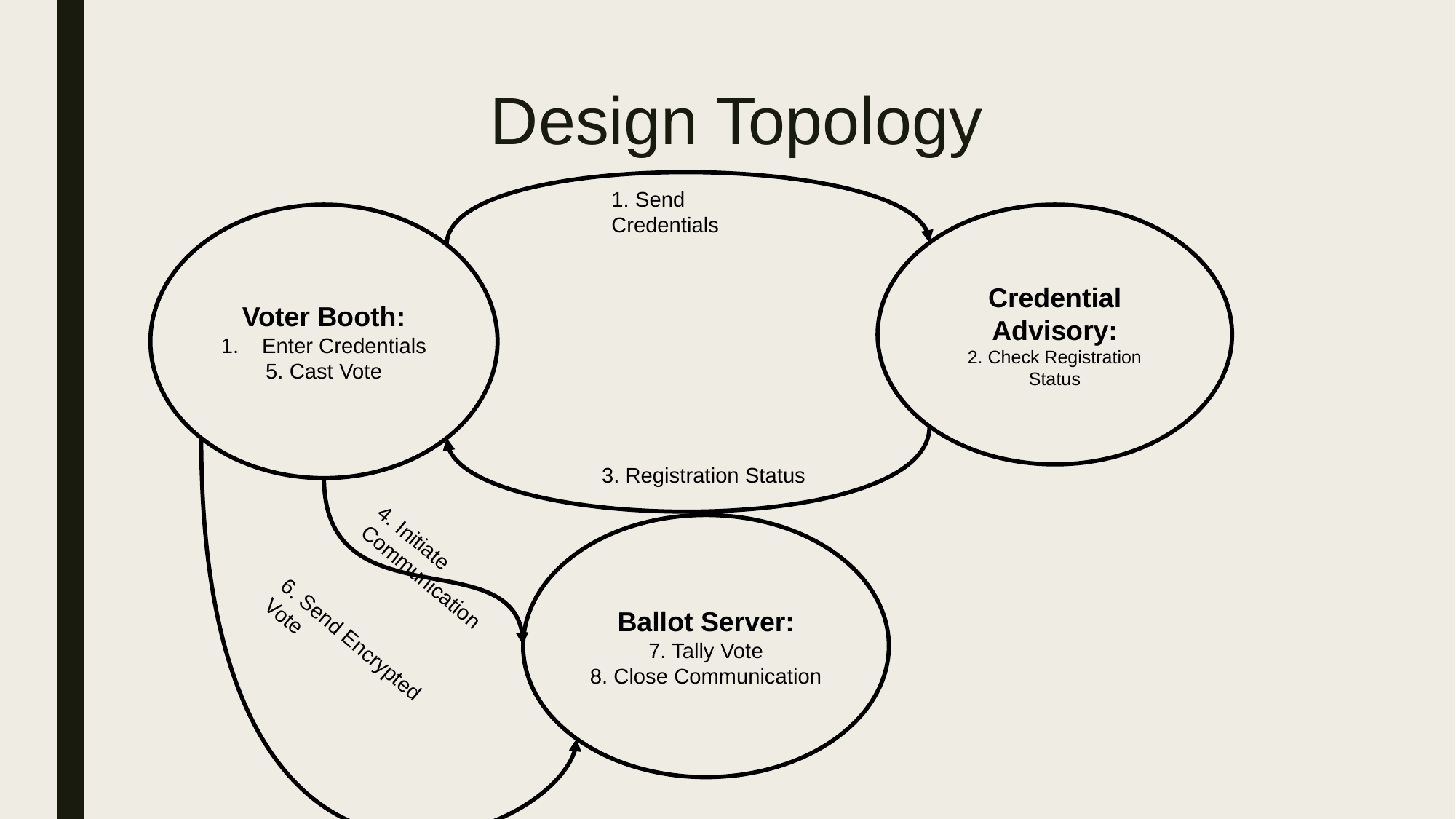

# Design Topology
1. Send Credentials
Voter Booth:
Enter Credentials
5. Cast Vote
Credential Advisory:
2. Check Registration Status
3. Registration Status
Ballot Server:
7. Tally Vote
8. Close Communication
4. Initiate Communication
6. Send Encrypted Vote